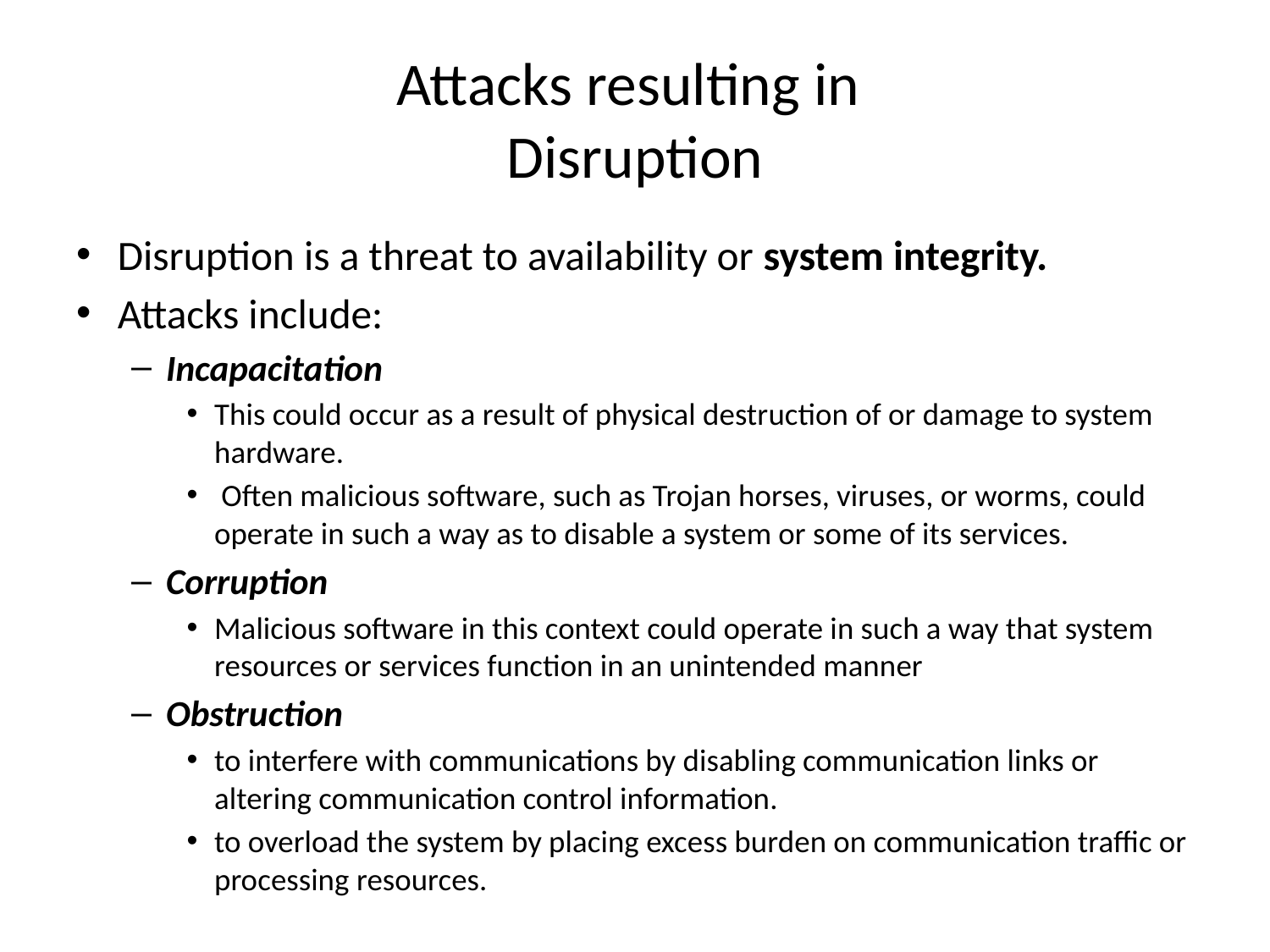

# Attacks resulting in Disruption
Disruption is a threat to availability or system integrity.
Attacks include:
Incapacitation
This could occur as a result of physical destruction of or damage to system hardware.
 Often malicious software, such as Trojan horses, viruses, or worms, could operate in such a way as to disable a system or some of its services.
Corruption
Malicious software in this context could operate in such a way that system resources or services function in an unintended manner
Obstruction
to interfere with communications by disabling communication links or altering communication control information.
to overload the system by placing excess burden on communication traffic or processing resources.